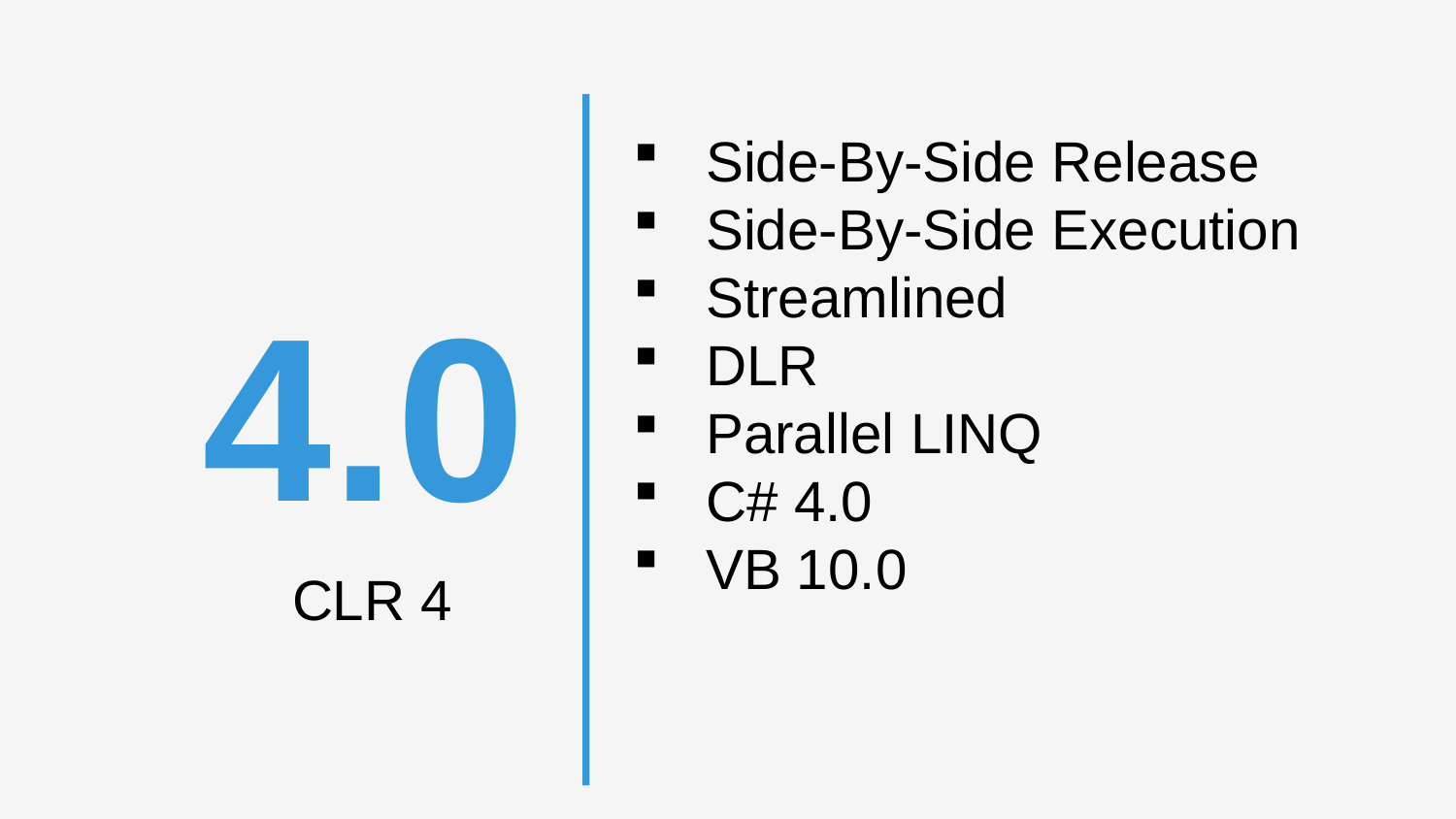

Side-By-Side Release
Side-By-Side Execution
Streamlined
DLR
Parallel LINQ
C# 4.0
VB 10.0
4.0
CLR 4